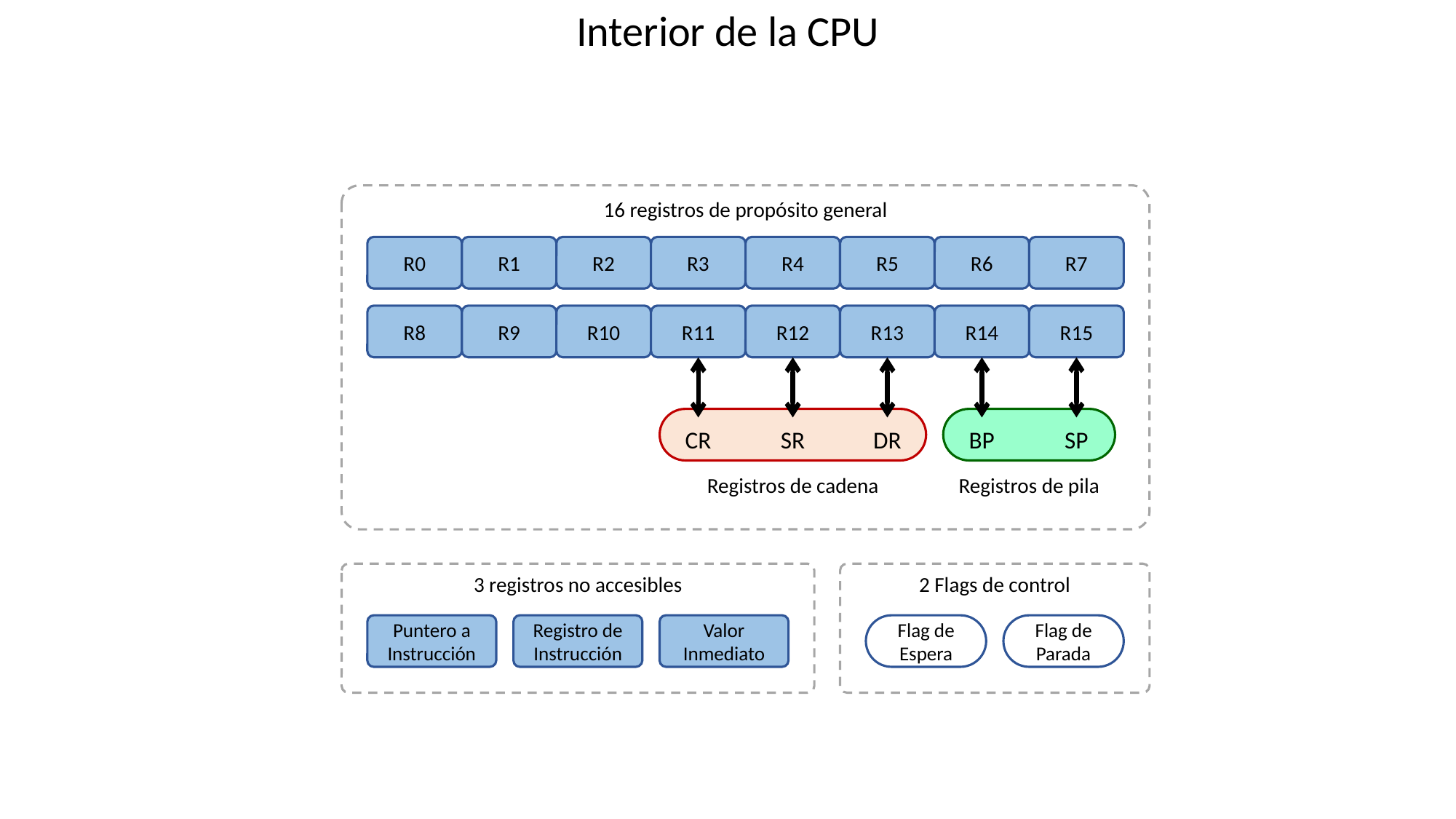

Interior de la CPU
16 registros de propósito general
R0
R1
R2
R3
R4
R5
R6
R7
R8
R9
R10
R11
R12
R13
R14
R15

CR
SR
DR
BP
SP
Registros de cadena
Registros de pila
3 registros no accesibles
2 Flags de control
Puntero a Instrucción
Registro de Instrucción
Valor Inmediato
Flag de Espera
Flag de Parada